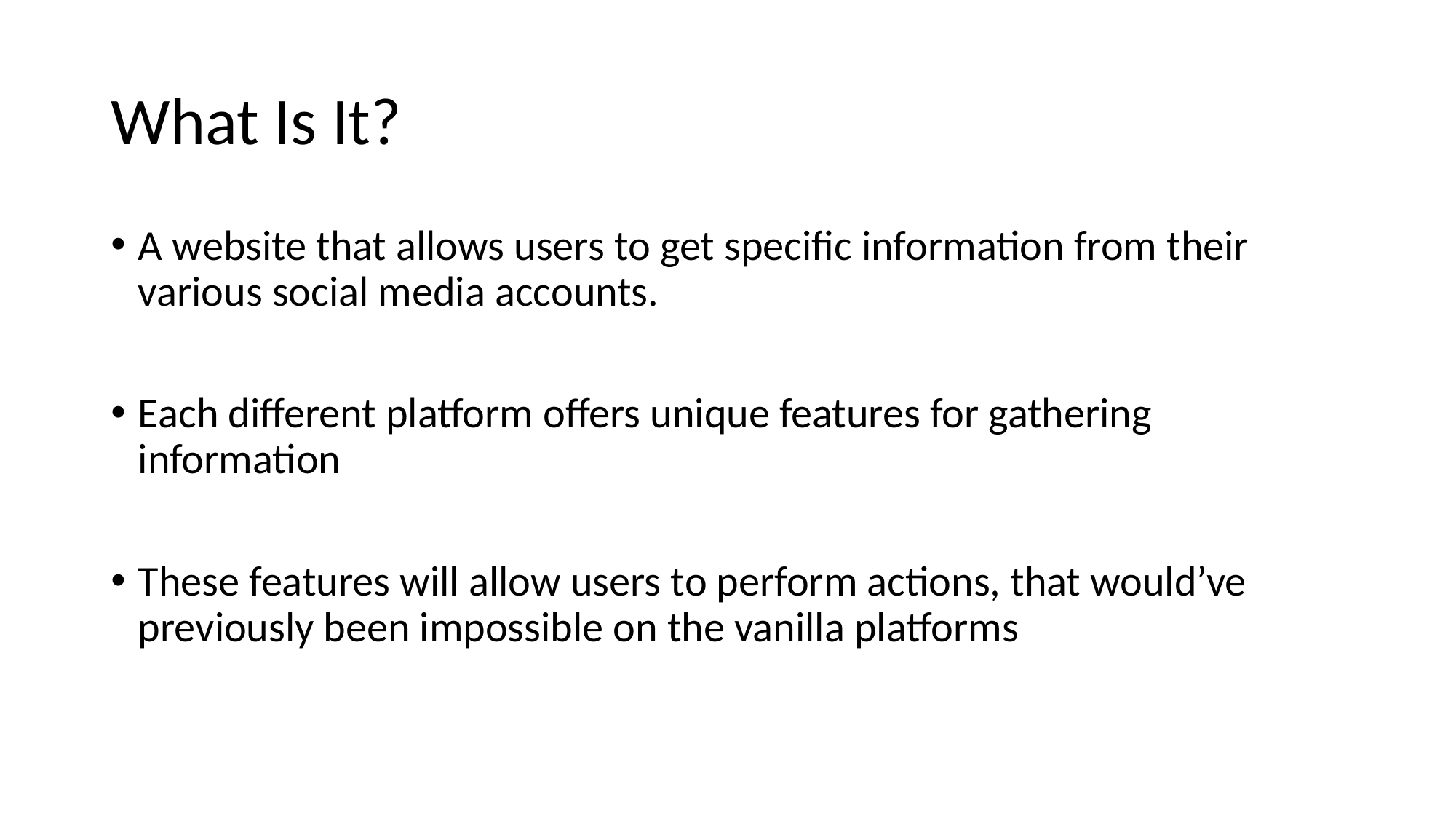

# What Is It?
A website that allows users to get specific information from their various social media accounts.

Each different platform offers unique features for gathering information

These features will allow users to perform actions, that would’ve previously been impossible on the vanilla platforms